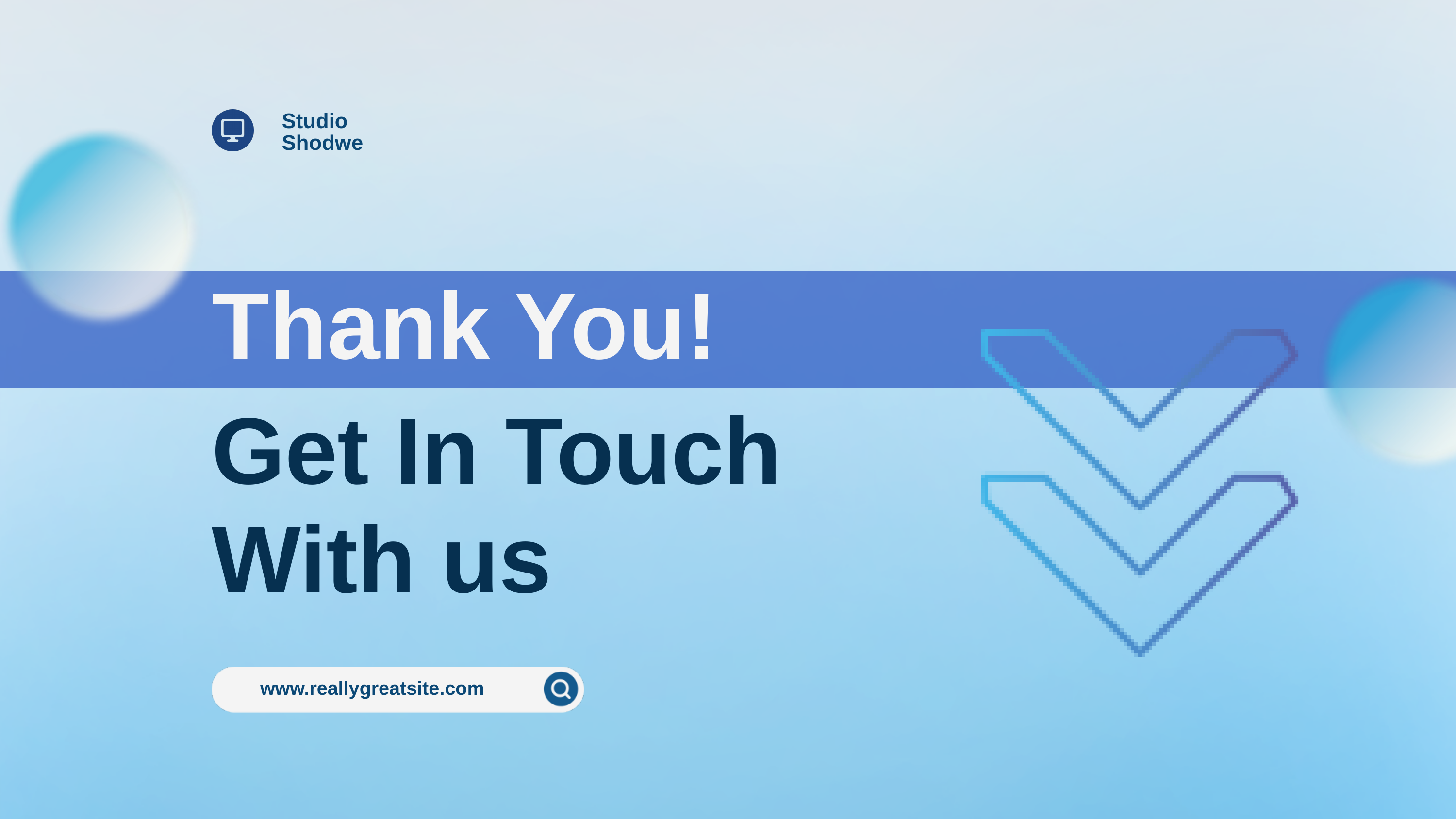

Studio Shodwe

Thank You!

Get In Touch
With us

www.reallygreatsite.com